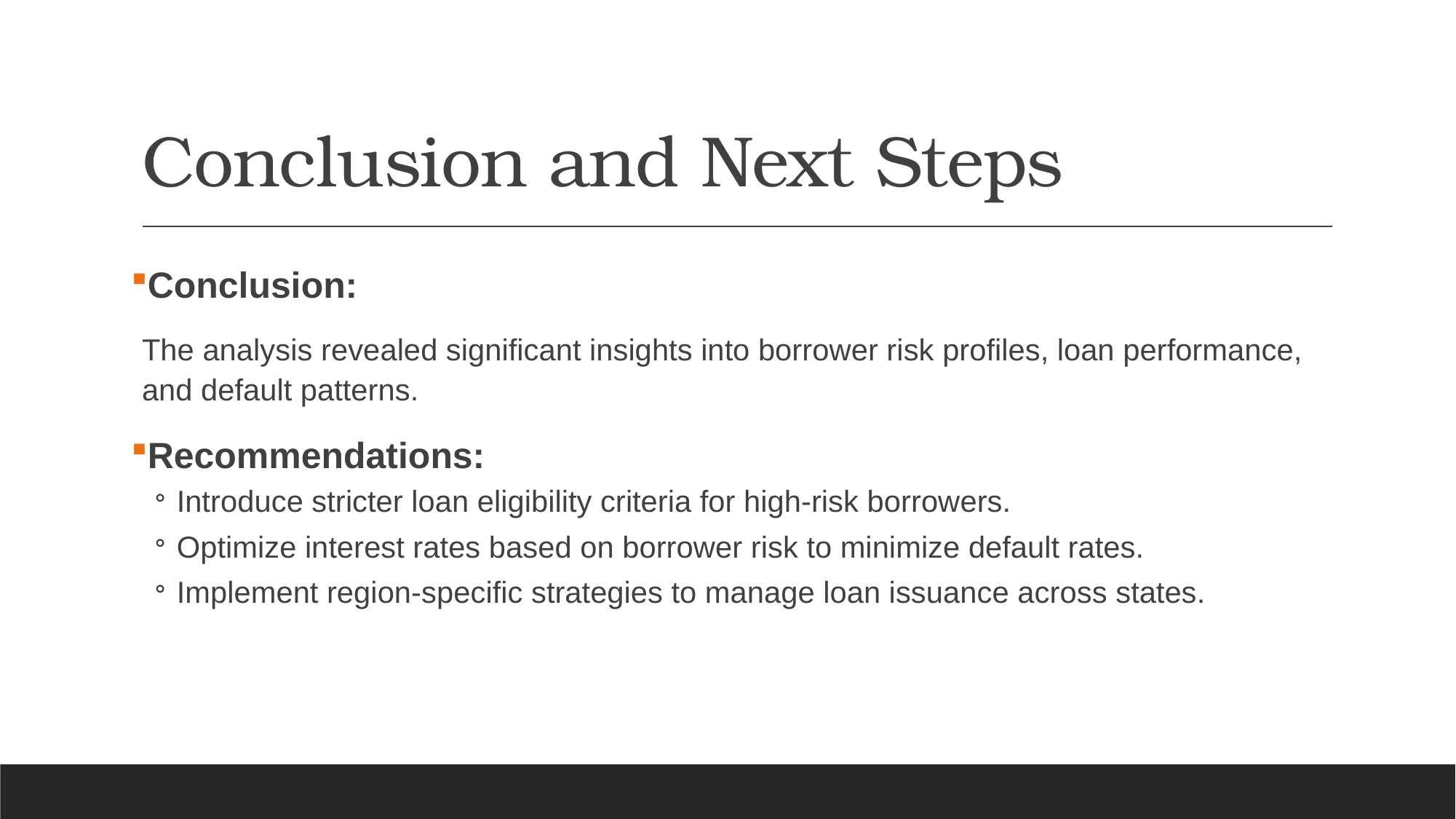

# Conclusion and Next Steps
Conclusion:
The analysis revealed significant insights into borrower risk profiles, loan performance, and default patterns.
Recommendations:
Introduce stricter loan eligibility criteria for high-risk borrowers.
Optimize interest rates based on borrower risk to minimize default rates.
Implement region-specific strategies to manage loan issuance across states.